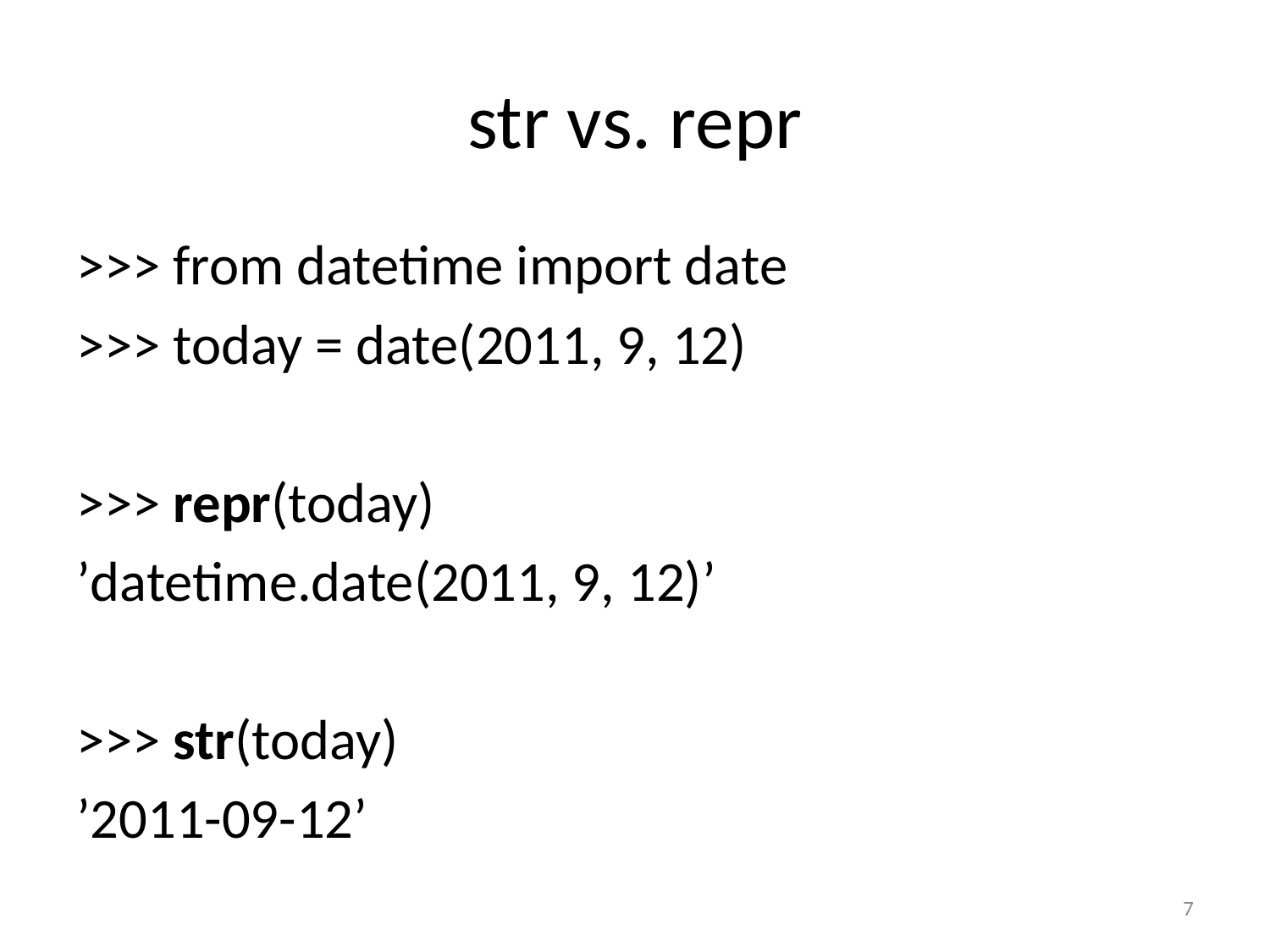

# str vs. repr
>>> from datetime import date
>>> today = date(2011, 9, 12)

>>> repr(today)
’datetime.date(2011, 9, 12)’

>>> str(today)
’2011-09-12’
7